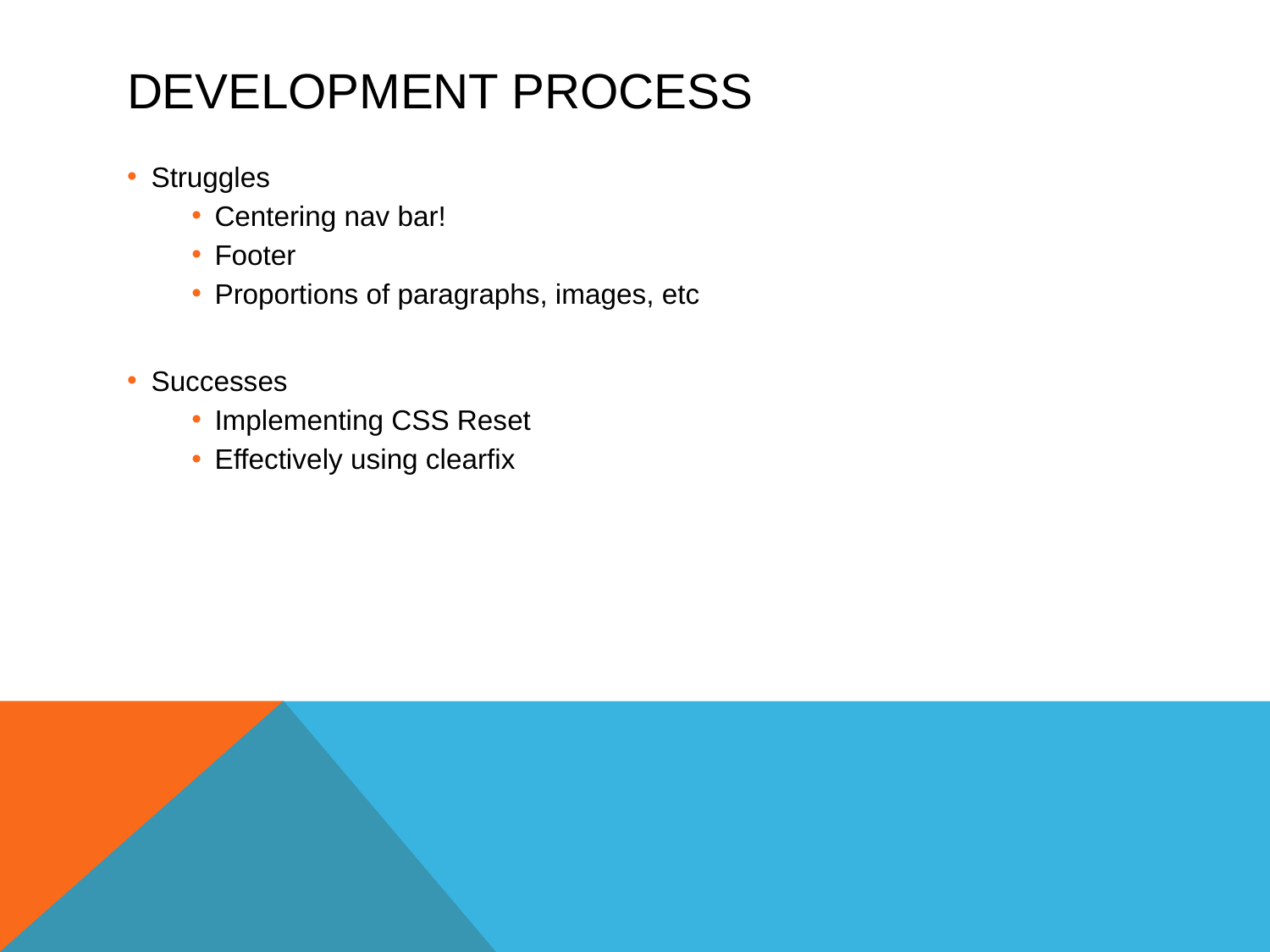

# Development process
Struggles
Centering nav bar!
Footer
Proportions of paragraphs, images, etc

Successes
Implementing CSS Reset
Effectively using clearfix